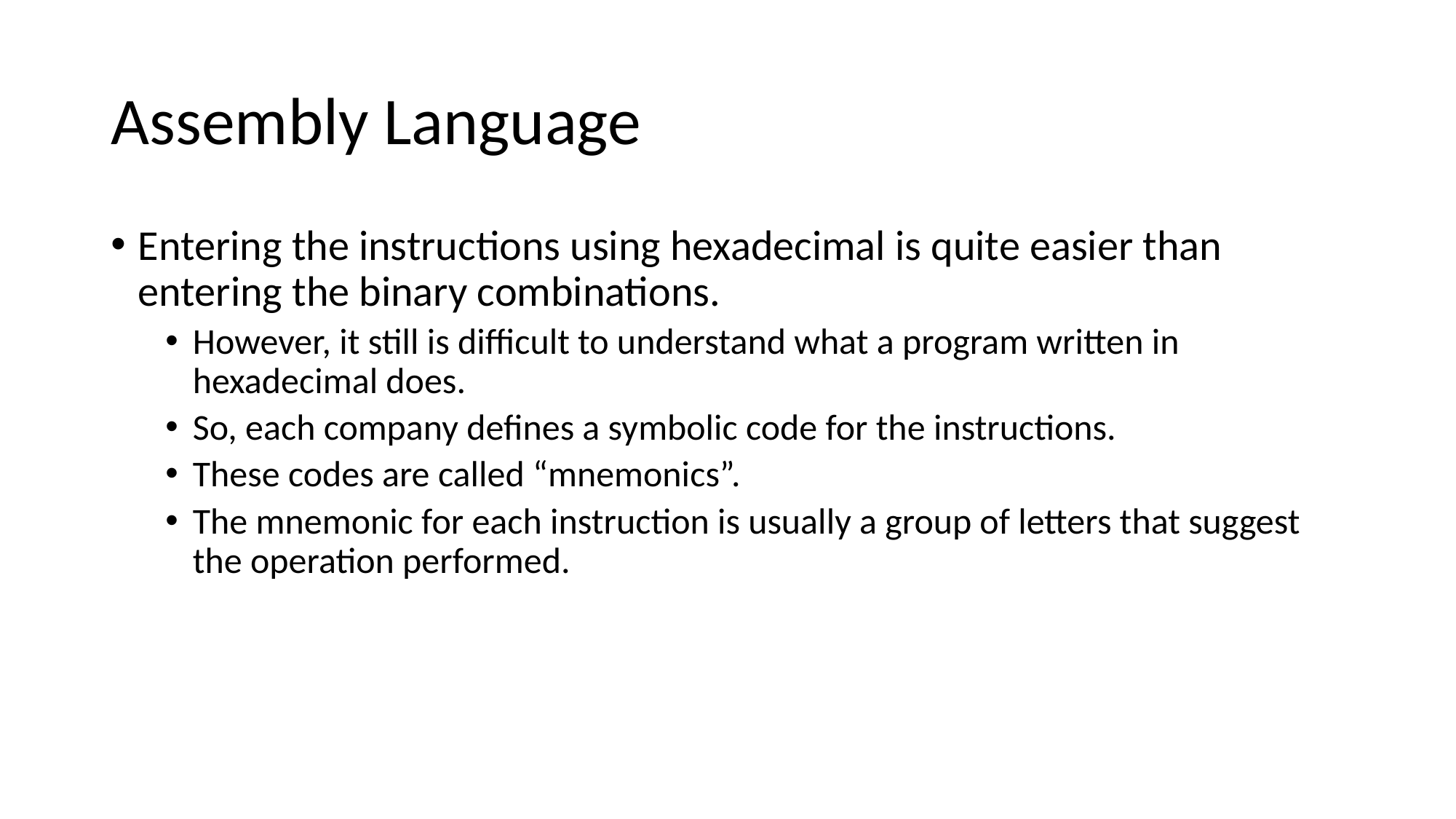

# Assembly Language
Entering the instructions using hexadecimal is quite easier than entering the binary combinations.
However, it still is difficult to understand what a program written in hexadecimal does.
So, each company defines a symbolic code for the instructions.
These codes are called “mnemonics”.
The mnemonic for each instruction is usually a group of letters that suggest the operation performed.